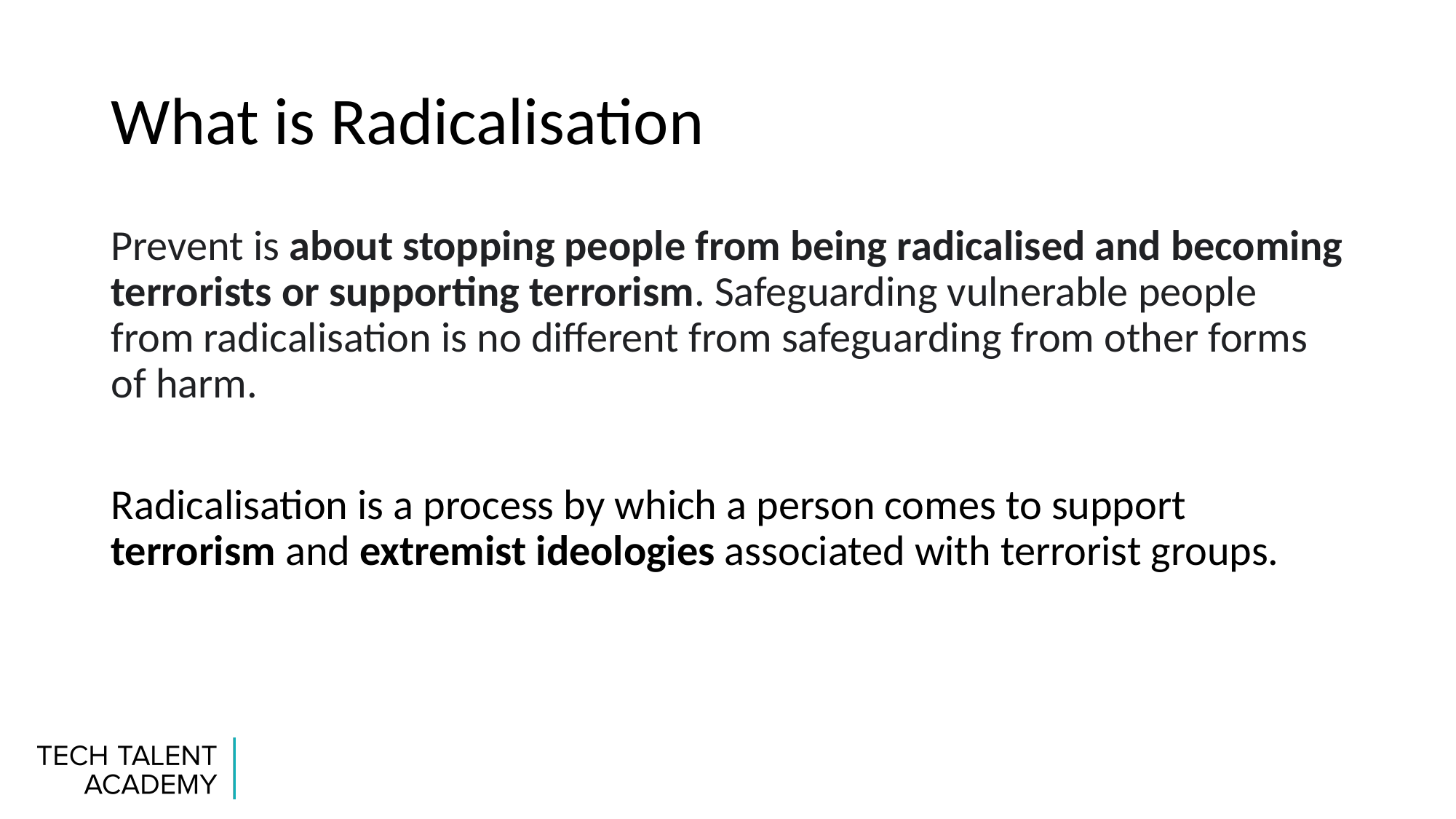

# What is Radicalisation
Prevent is about stopping people from being radicalised and becoming terrorists or supporting terrorism. Safeguarding vulnerable people from radicalisation is no different from safeguarding from other forms of harm.

Radicalisation is a process by which a person comes to support terrorism and extremist ideologies associated with terrorist groups.